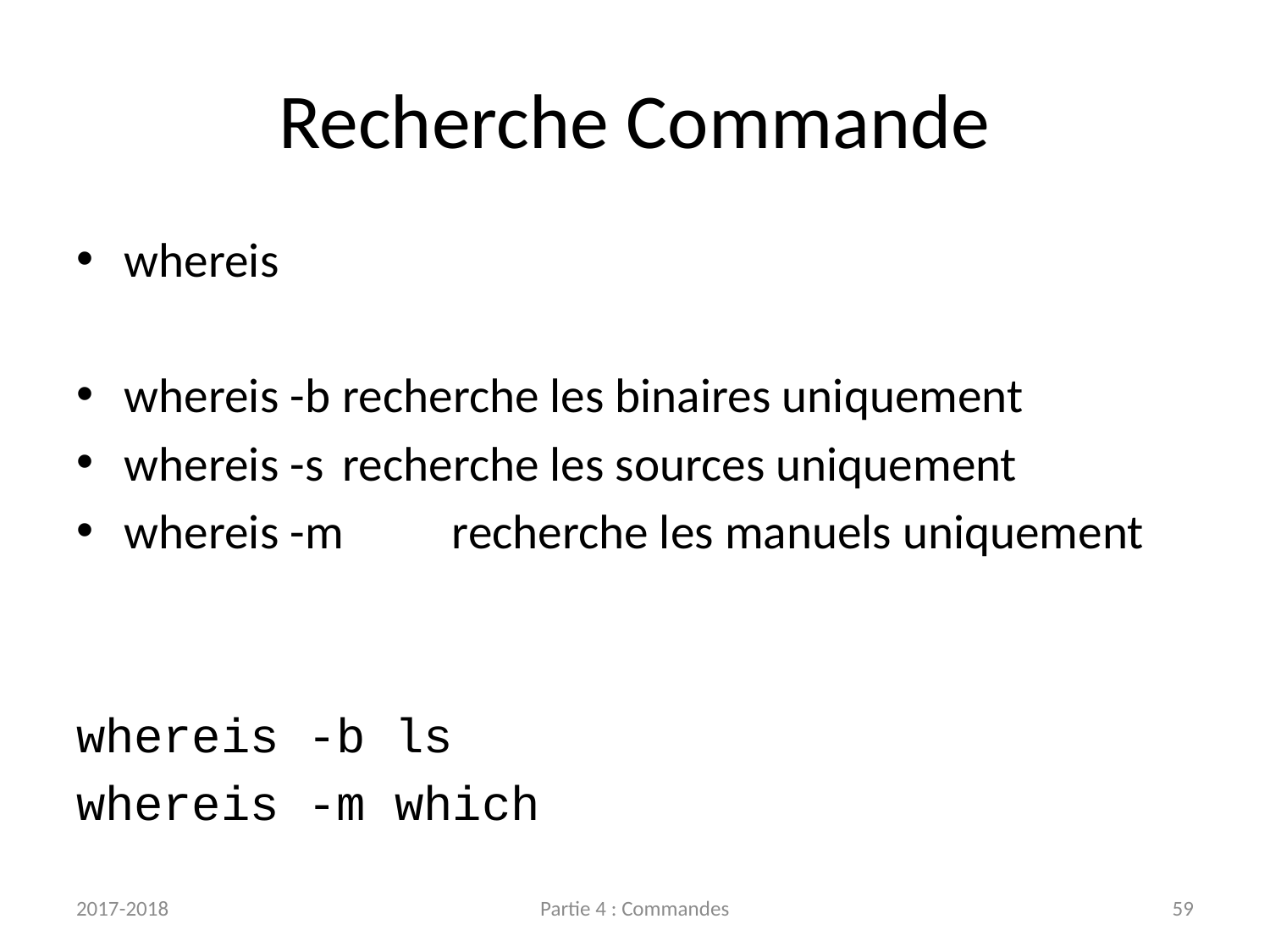

# Recherche Commande
whereis

whereis -b		recherche les binaires uniquement
whereis -s		recherche les sources uniquement
whereis -m	recherche les manuels uniquement

whereis -b ls
whereis -m which
2017-2018
Partie 4 : Commandes
59